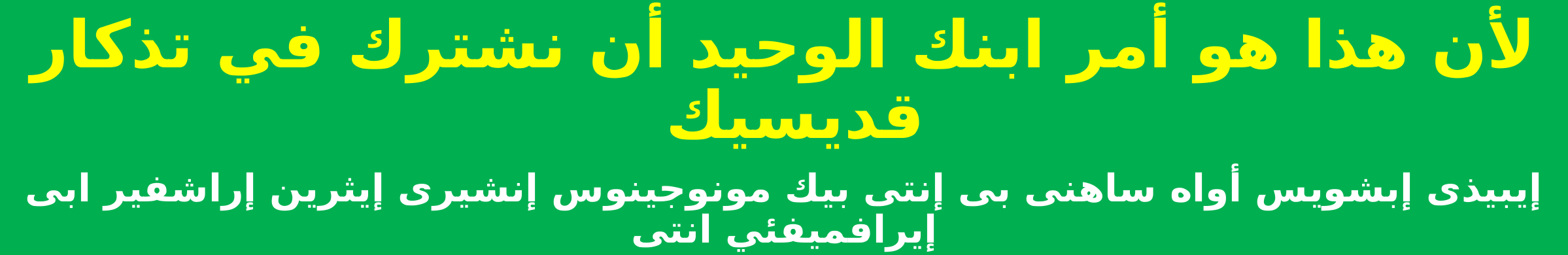

لأن هذا هو أمر ابنك الوحيد أن نشترك في تذكار قديسيك
إيبيذى إبشويس أواه ساهنى بى إنتى بيك مونوجينوس إنشيرى إيثرين إراشفير ابى إيرافميفئي انتى